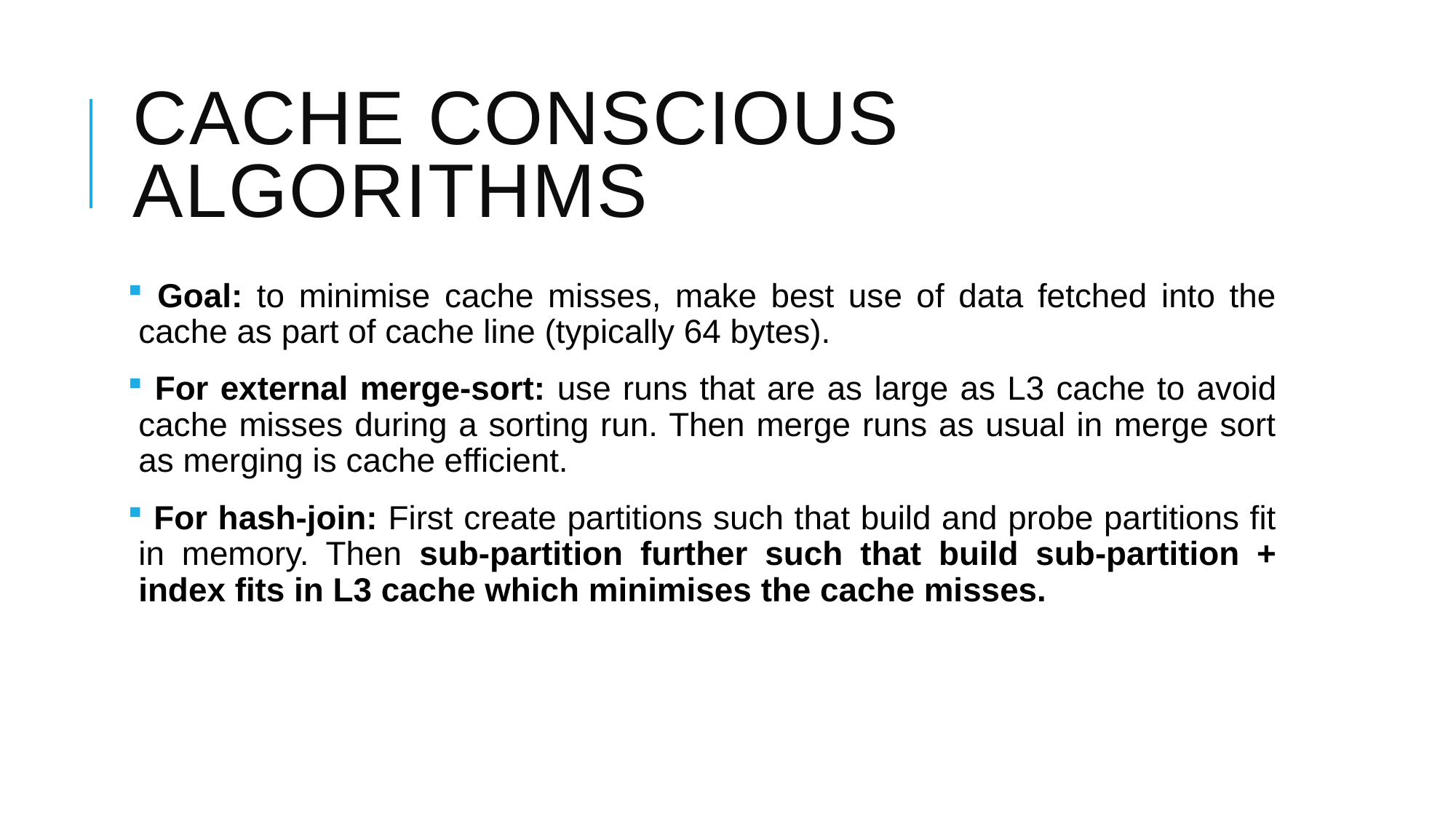

# Cache Conscious Algorithms
 Goal: to minimise cache misses, make best use of data fetched into the cache as part of cache line (typically 64 bytes).
 For external merge-sort: use runs that are as large as L3 cache to avoid cache misses during a sorting run. Then merge runs as usual in merge sort as merging is cache efficient.
 For hash-join: First create partitions such that build and probe partitions fit in memory. Then sub-partition further such that build sub-partition + index fits in L3 cache which minimises the cache misses.